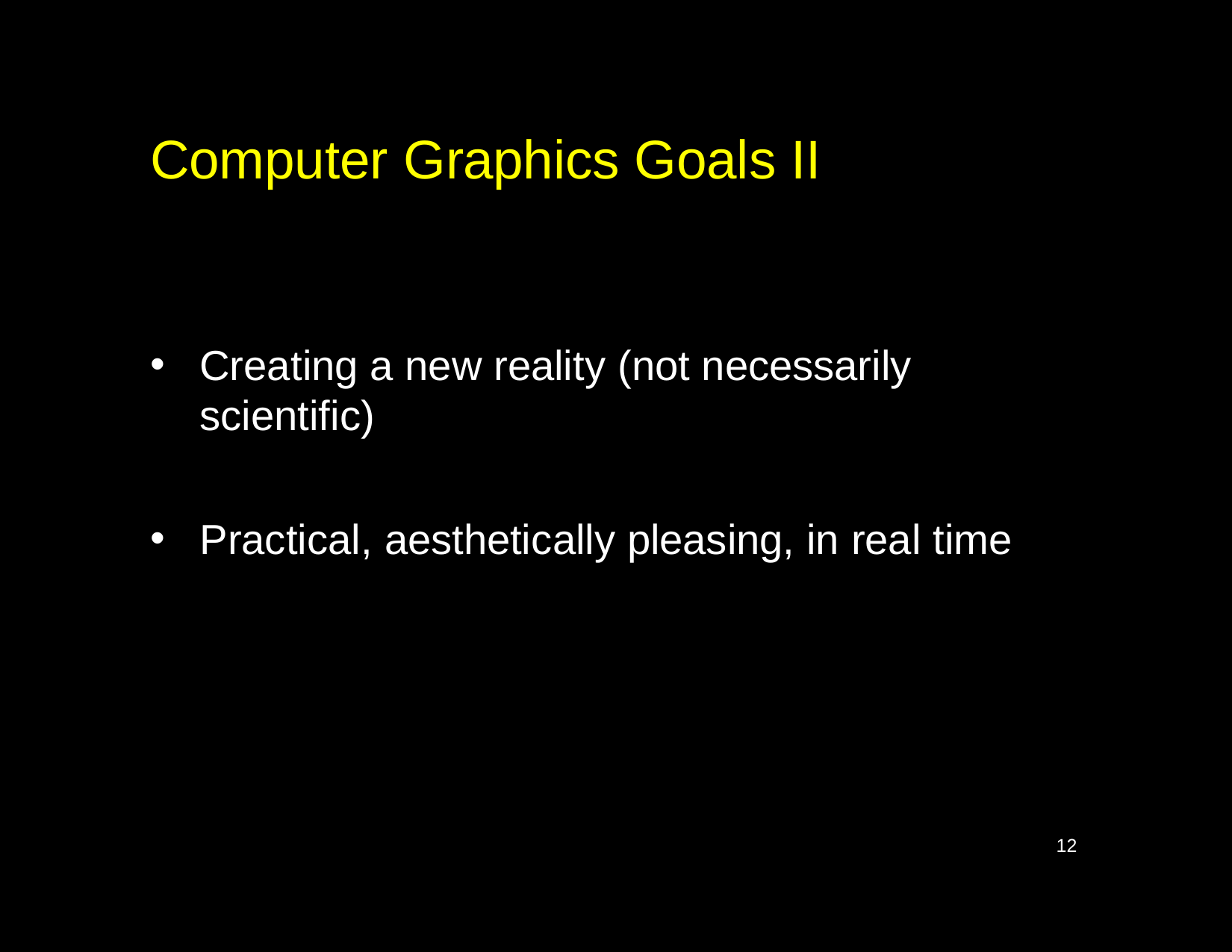

# Computer Graphics Goals II
Creating a new reality (not necessarily scientific)

Practical, aesthetically pleasing, in real time
12